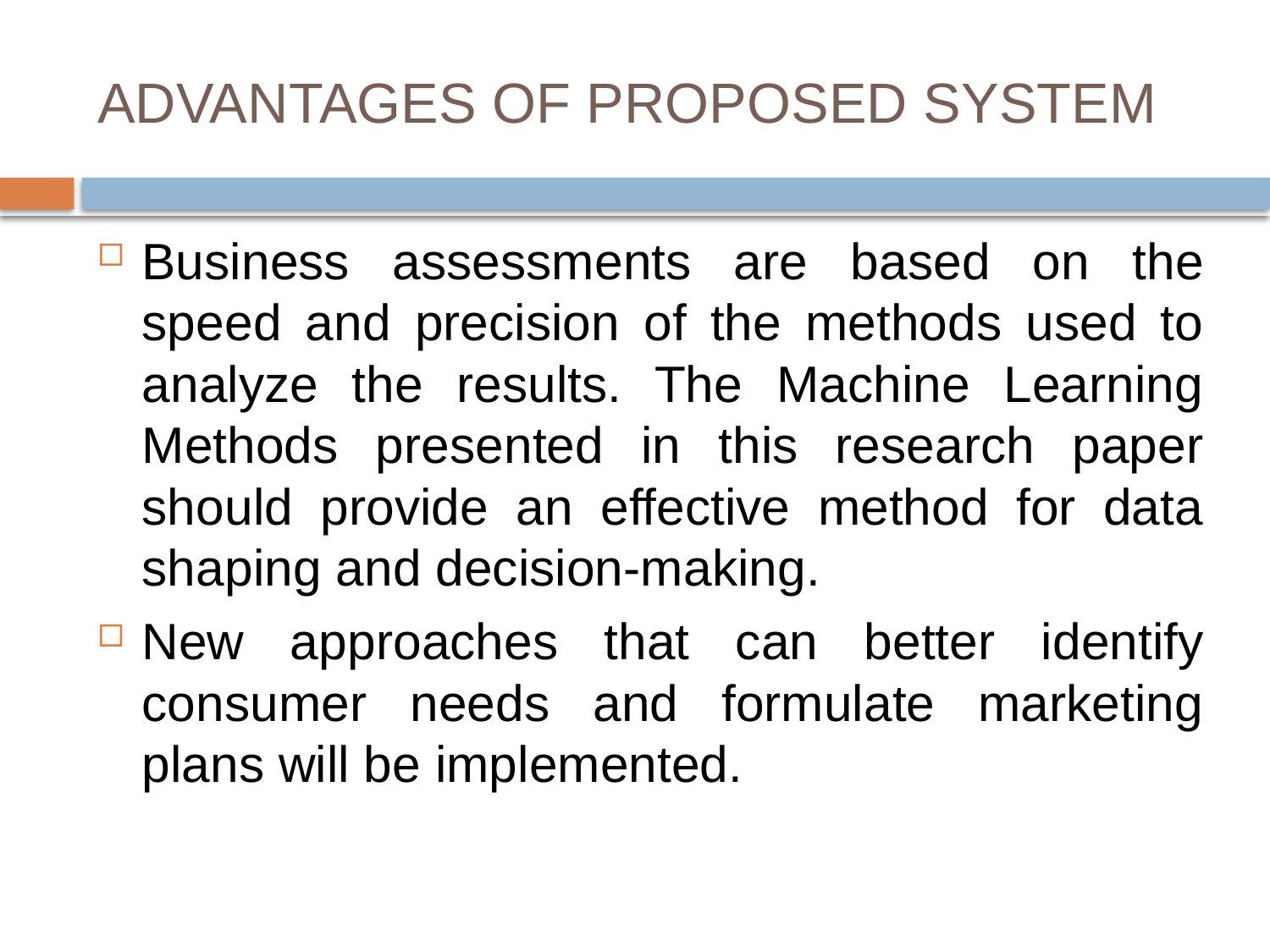

# ADVANTAGES OF PROPOSED SYSTEM
Business assessments are based on the speed and precision of the methods used to analyze the results. The Machine Learning Methods presented in this research paper should provide an effective method for data shaping and decision-making.
New approaches that can better identify consumer needs and formulate marketing plans will be implemented.